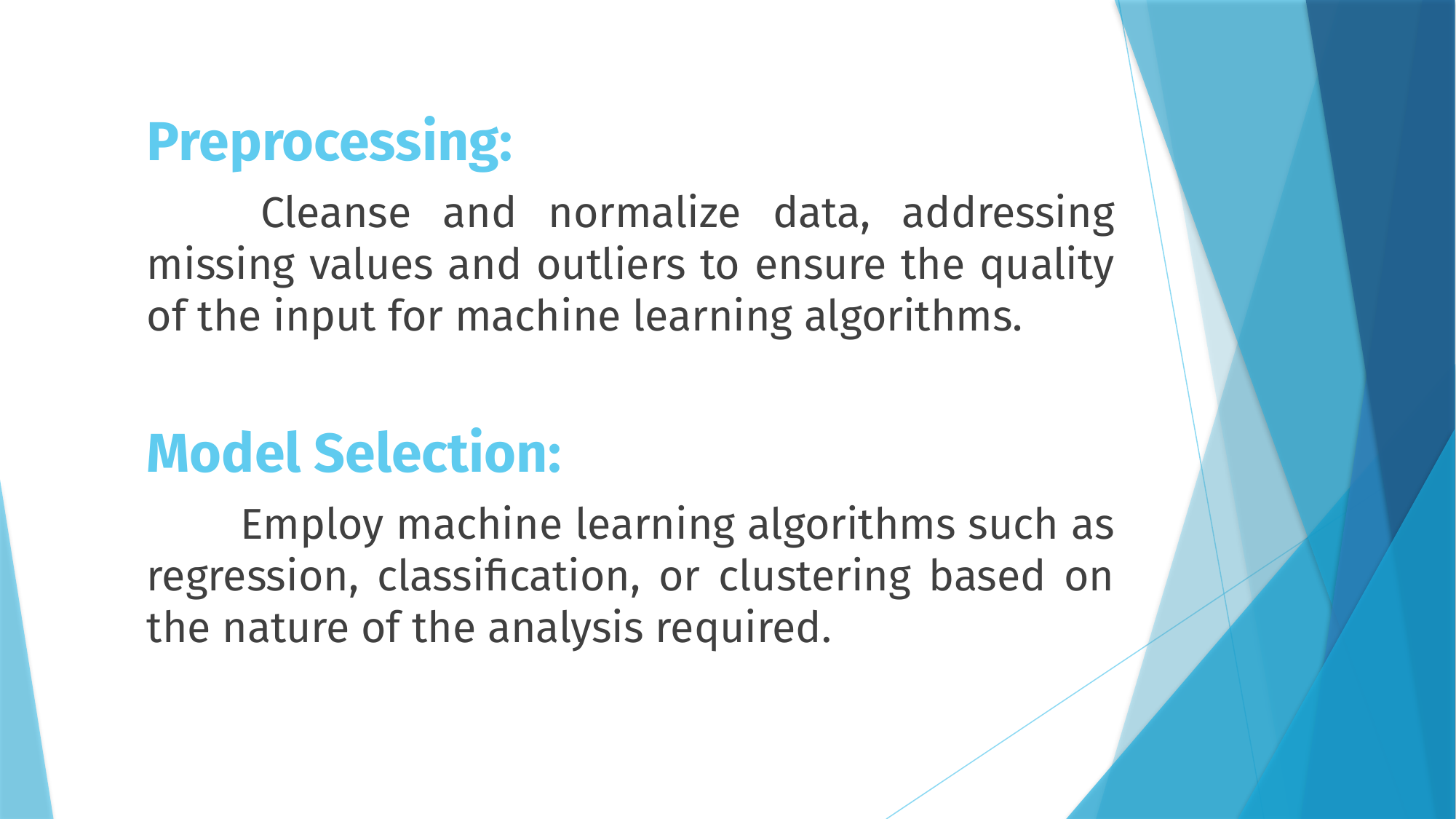

Preprocessing:
 	Cleanse and normalize data, addressing missing values and outliers to ensure the quality of the input for machine learning algorithms.

Model Selection:
	Employ machine learning algorithms such as regression, classification, or clustering based on the nature of the analysis required.